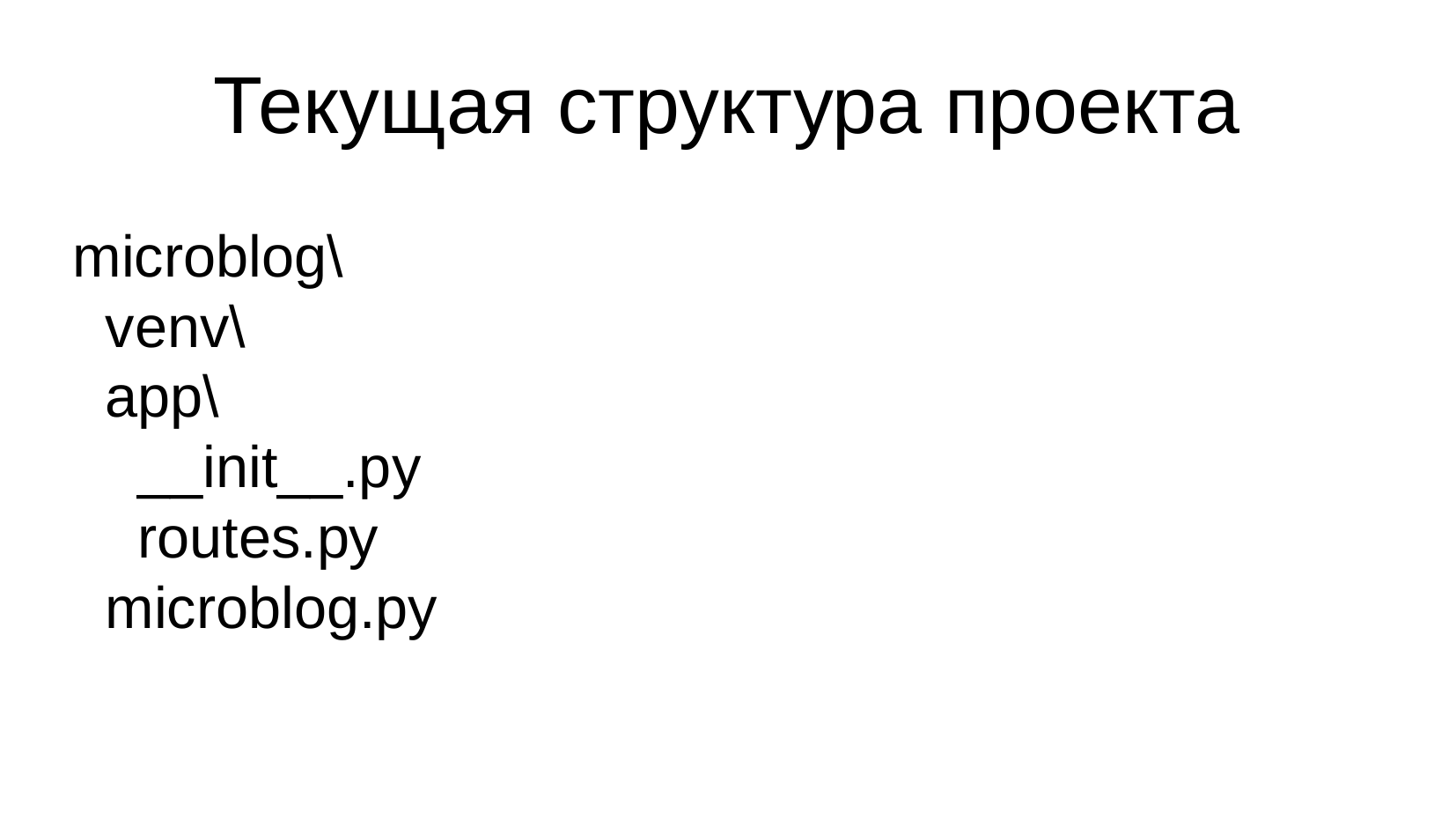

Текущая структура проекта
microblog\
  venv\
  app\
    __init__.py
    routes.py
  microblog.py